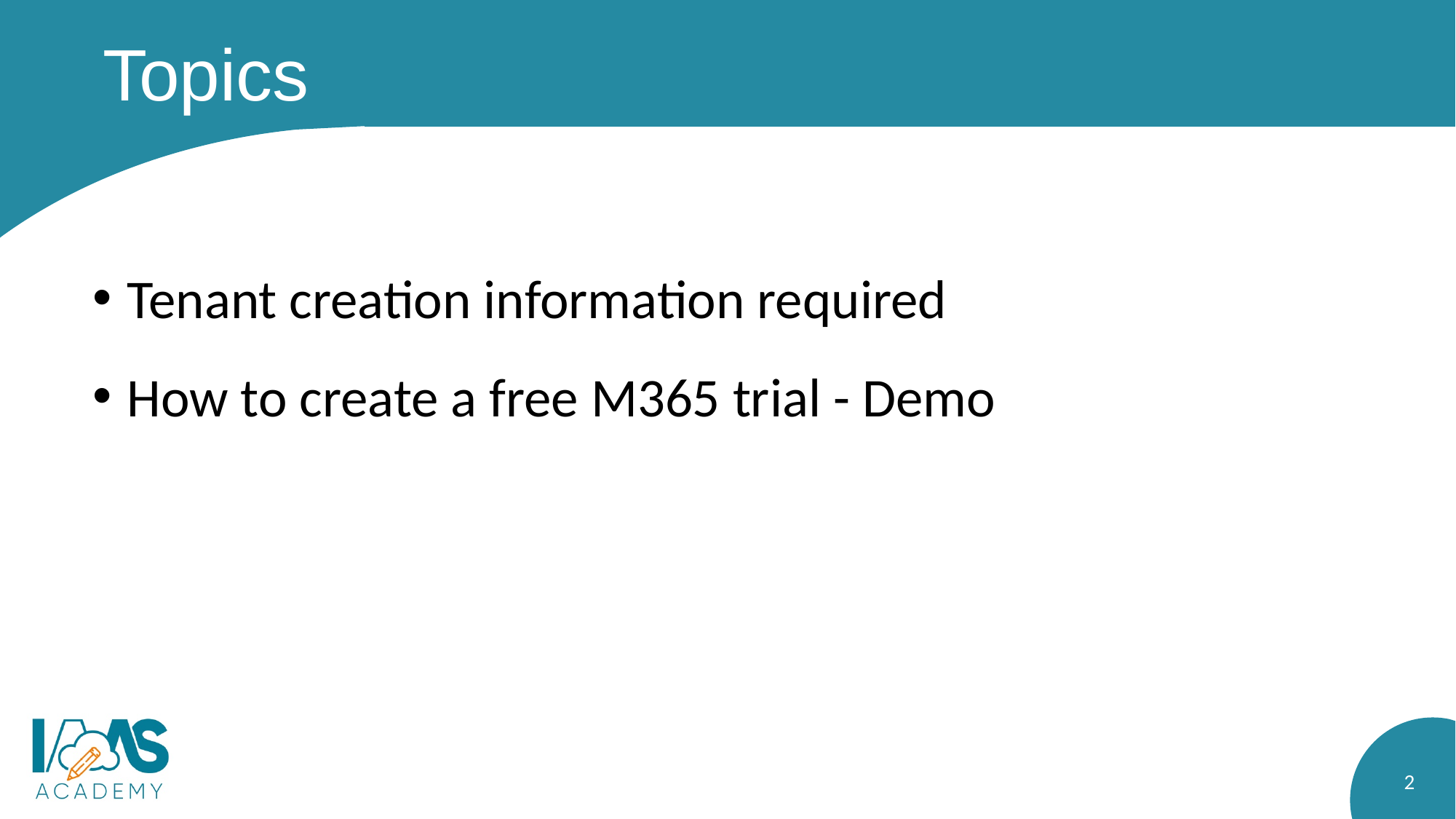

# Topics
Tenant creation information required
How to create a free M365 trial - Demo

2